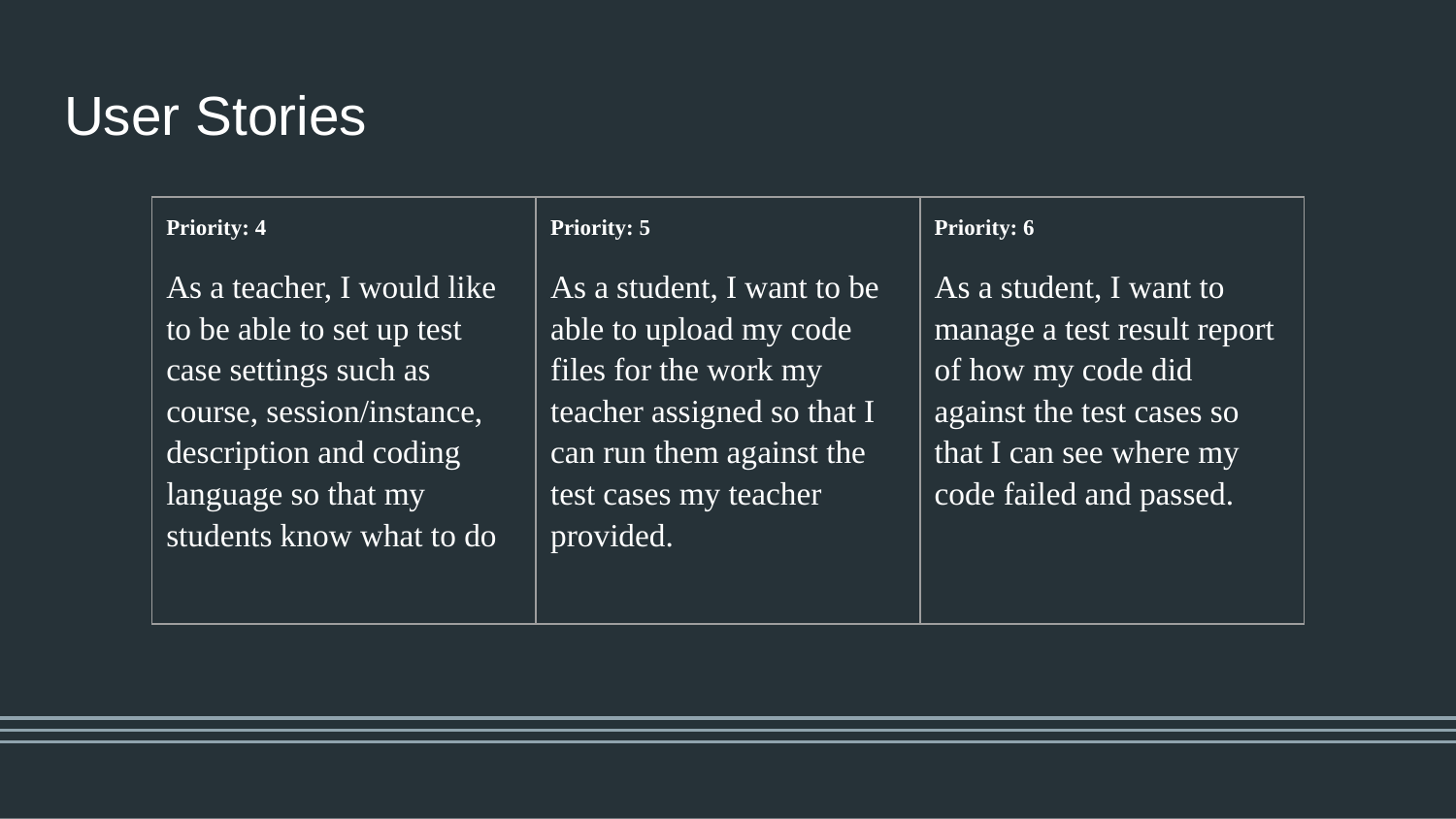

# User Stories
| Priority: 4 As a teacher, I would like to be able to set up test case settings such as course, session/instance, description and coding language so that my students know what to do | Priority: 5 As a student, I want to be able to upload my code files for the work my teacher assigned so that I can run them against the test cases my teacher provided. | Priority: 6 As a student, I want to manage a test result report of how my code did against the test cases so that I can see where my code failed and passed. |
| --- | --- | --- |